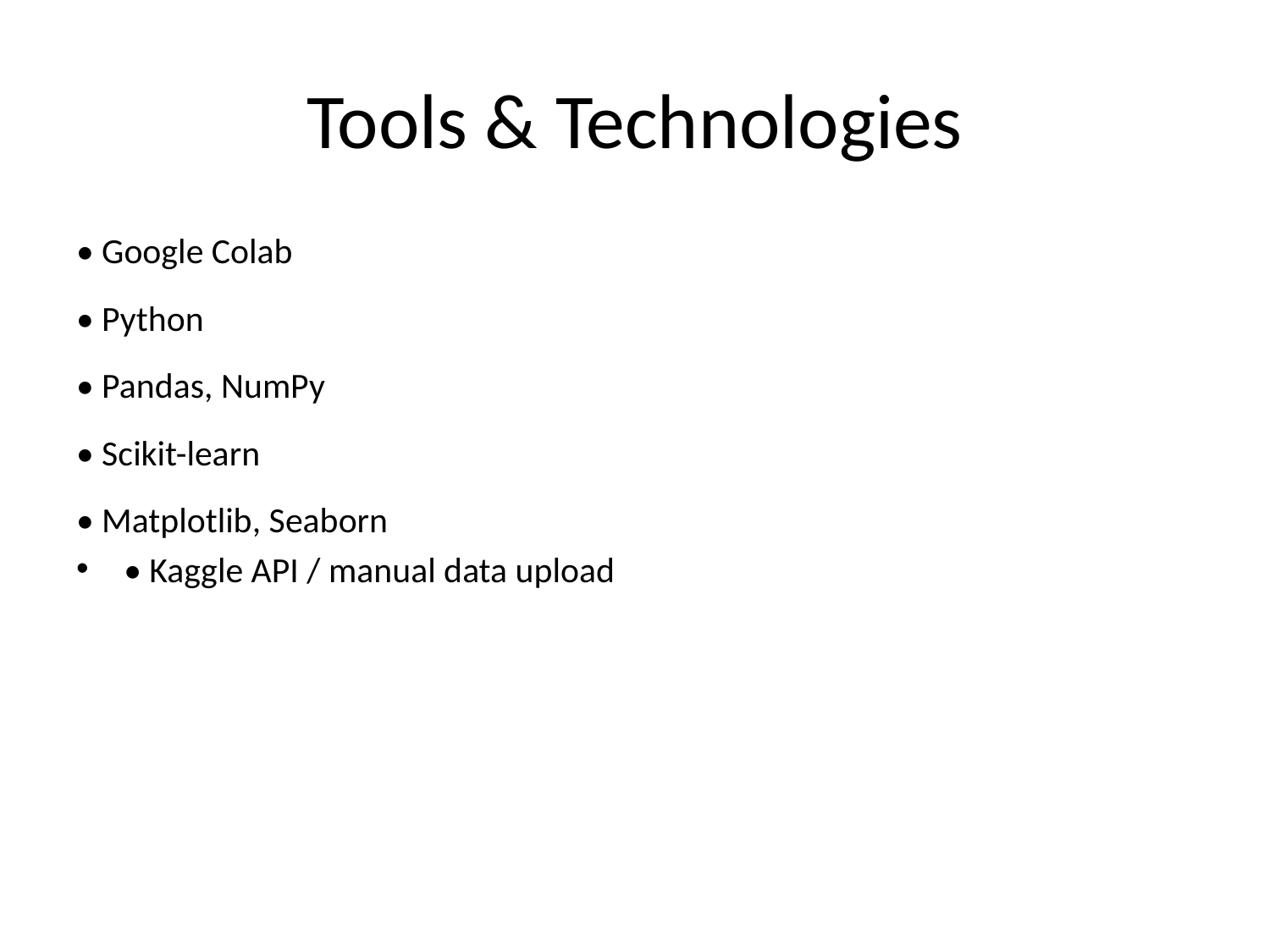

# Tools & Technologies
• Google Colab
• Python
• Pandas, NumPy
• Scikit-learn
• Matplotlib, Seaborn
• Kaggle API / manual data upload